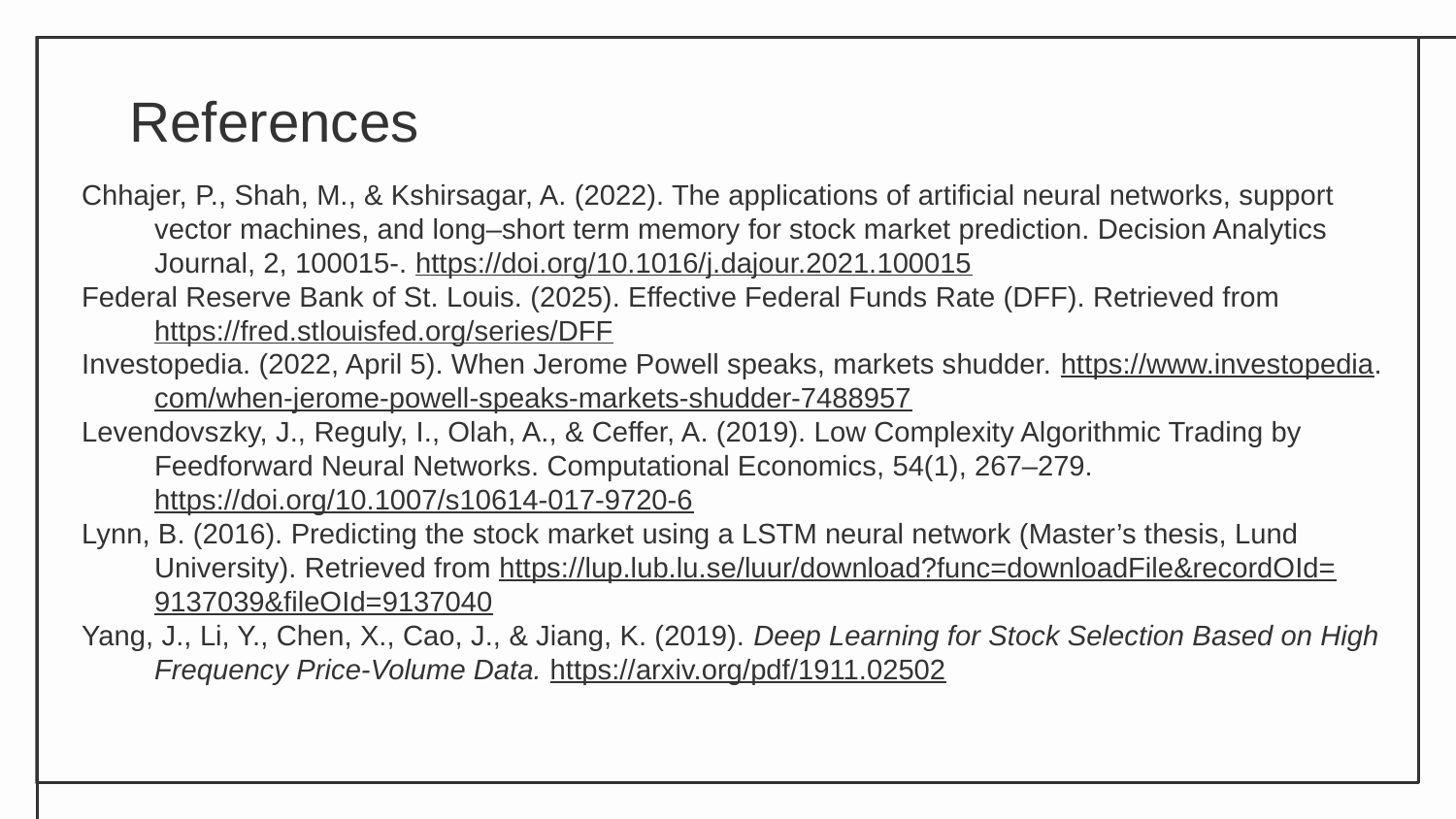

# References
Chhajer, P., Shah, M., & Kshirsagar, A. (2022). The applications of artificial neural networks, support
vector machines, and long–short term memory for stock market prediction. Decision Analytics
Journal, 2, 100015-. https://doi.org/10.1016/j.dajour.2021.100015
Federal Reserve Bank of St. Louis. (2025). Effective Federal Funds Rate (DFF). Retrieved from
https://fred.stlouisfed.org/series/DFF
Investopedia. (2022, April 5). When Jerome Powell speaks, markets shudder. https://www.investopedia.
com/when-jerome-powell-speaks-markets-shudder-7488957
Levendovszky, J., Reguly, I., Olah, A., & Ceffer, A. (2019). Low Complexity Algorithmic Trading by
Feedforward Neural Networks. Computational Economics, 54(1), 267–279.
https://doi.org/10.1007/s10614-017-9720-6
Lynn, B. (2016). Predicting the stock market using a LSTM neural network (Master’s thesis, Lund
University). Retrieved from https://lup.lub.lu.se/luur/download?func=downloadFile&recordOId=
9137039&fileOId=9137040
Yang, J., Li, Y., Chen, X., Cao, J., & Jiang, K. (2019). Deep Learning for Stock Selection Based on High
Frequency Price-Volume Data. https://arxiv.org/pdf/1911.02502